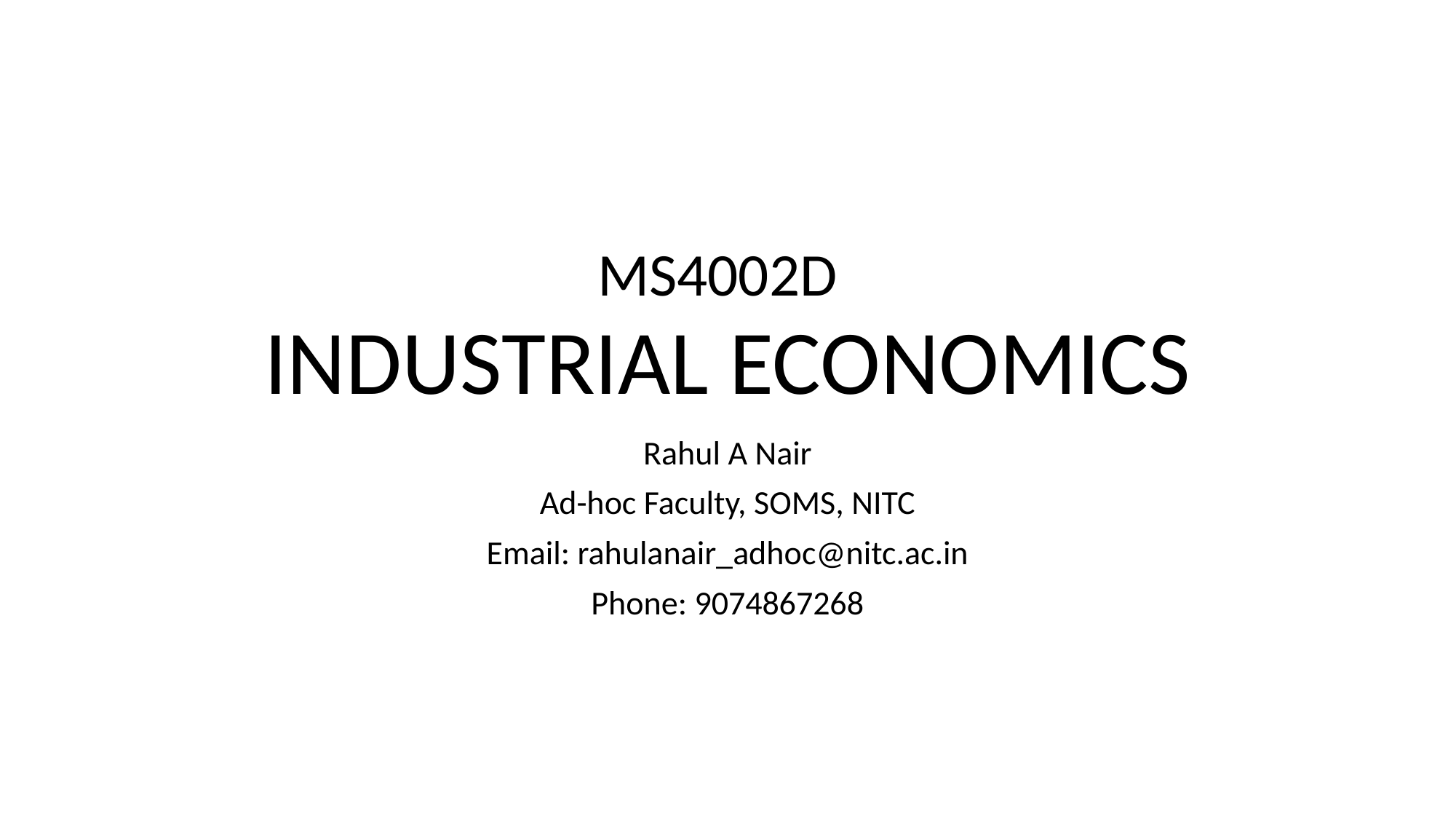

# MS4002D INDUSTRIAL ECONOMICS
Rahul A Nair
Ad-hoc Faculty, SOMS, NITC
Email: rahulanair_adhoc@nitc.ac.in
Phone: 9074867268